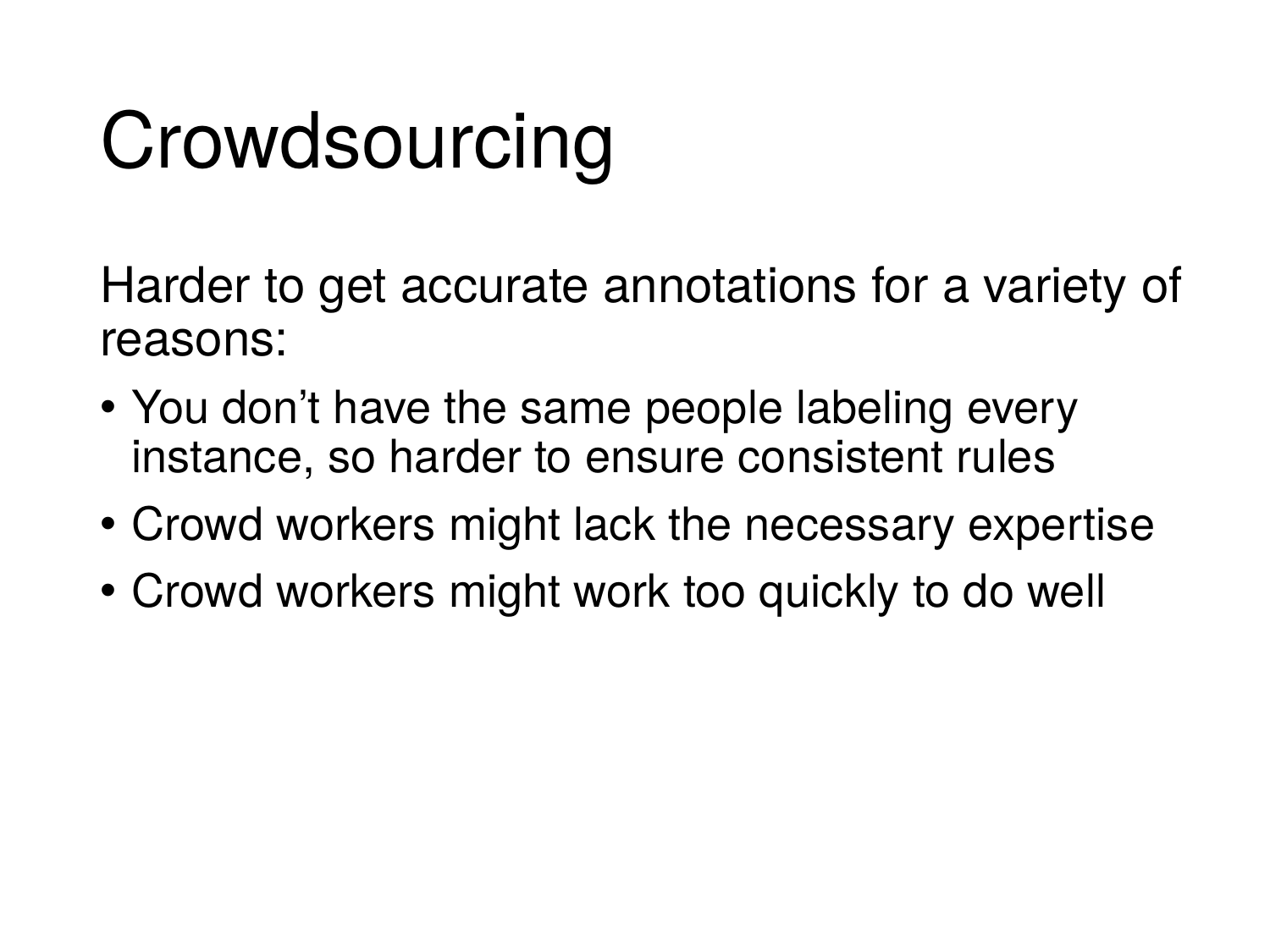

# Crowdsourcing
Harder to get accurate annotations for a variety of reasons:
You don’t have the same people labeling every instance, so harder to ensure consistent rules
Crowd workers might lack the necessary expertise
Crowd workers might work too quickly to do well